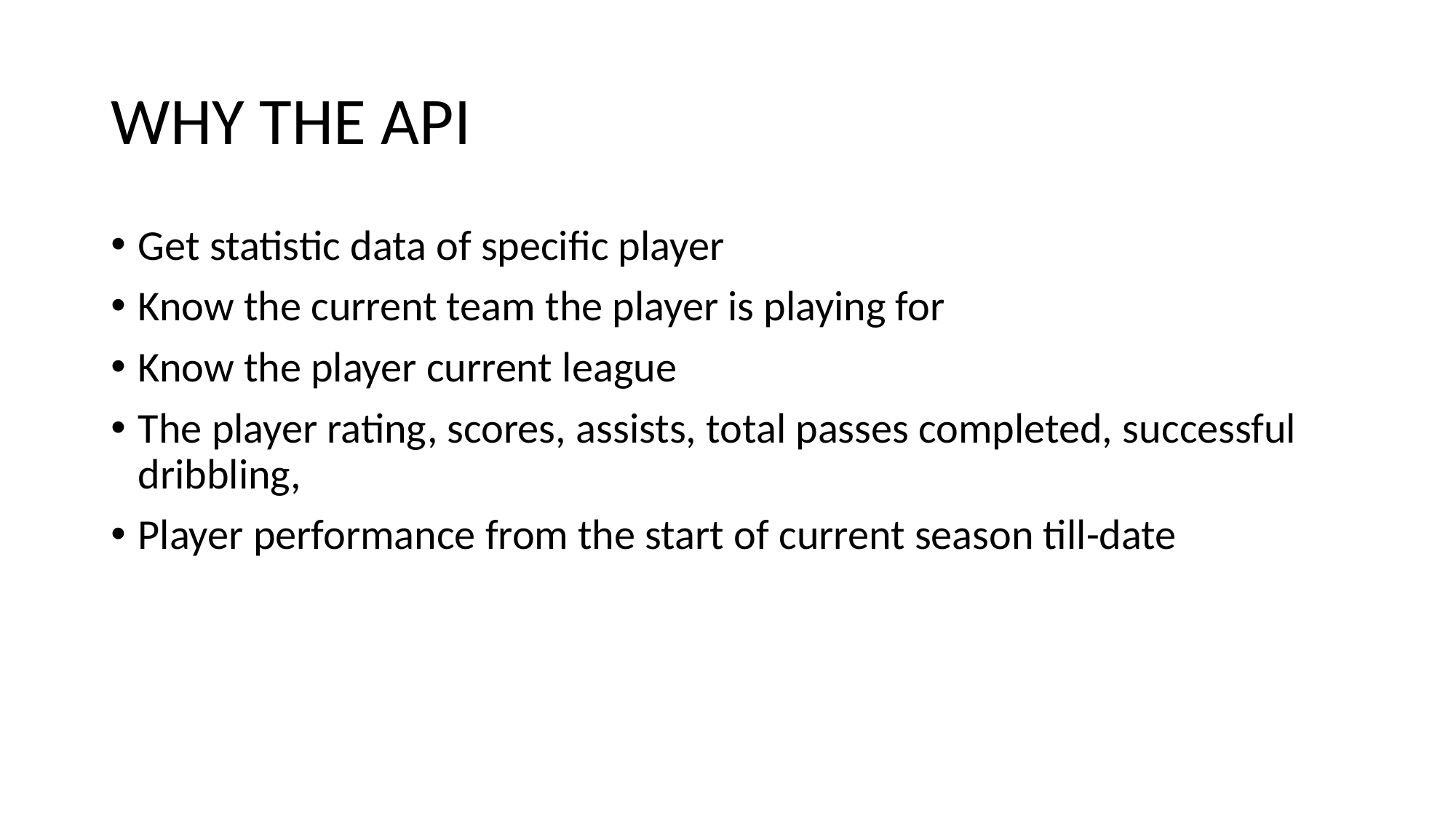

# WHY THE API
Get statistic data of specific player
Know the current team the player is playing for
Know the player current league
The player rating, scores, assists, total passes completed, successful dribbling,
Player performance from the start of current season till-date